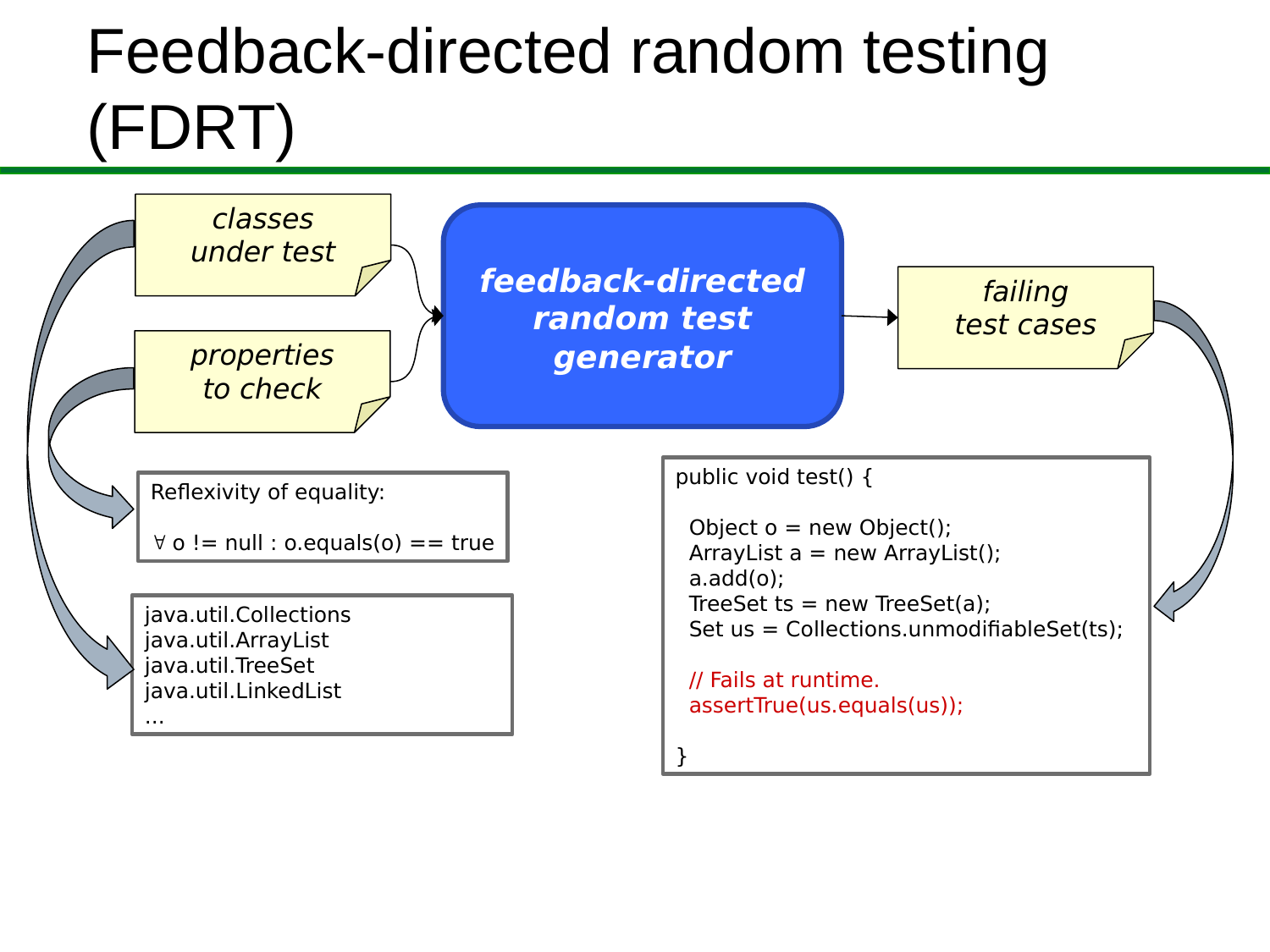

# Feedback-directed random testing (FDRT)

classes
under test

feedback-directed random test generator

java.util.Collections
java.util.ArrayList
java.util.TreeSet
java.util.LinkedList
...
failing
test cases

public void test() {

  Object o = new Object();
  ArrayList a = new ArrayList();
  a.add(o);
  TreeSet ts = new TreeSet(a);
  Set us = Collections.unmodifiableSet(ts);

  // Fails at runtime.
  assertTrue(us.equals(us));

}
properties
to check

Reflexivity of equality:

∀ o != null : o.equals(o) == true